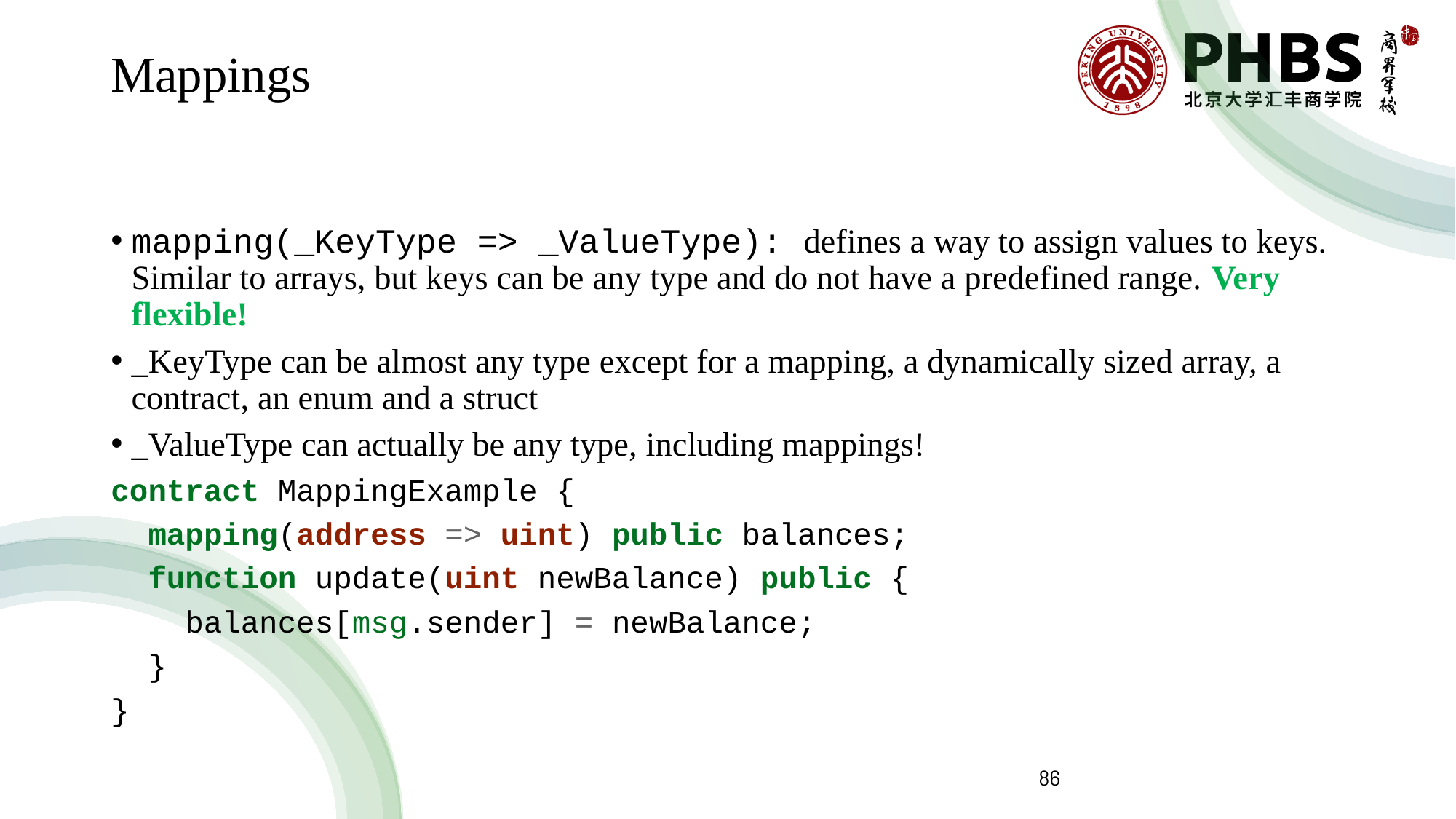

# Mappings
mapping(_KeyType => _ValueType): defines a way to assign values to keys. Similar to arrays, but keys can be any type and do not have a predefined range. Very flexible!
_KeyType can be almost any type except for a mapping, a dynamically sized array, a contract, an enum and a struct
_ValueType can actually be any type, including mappings!
contract MappingExample {
  mapping(address => uint) public balances;
  function update(uint newBalance) public {
    balances[msg.sender] = newBalance;
  }
}

86